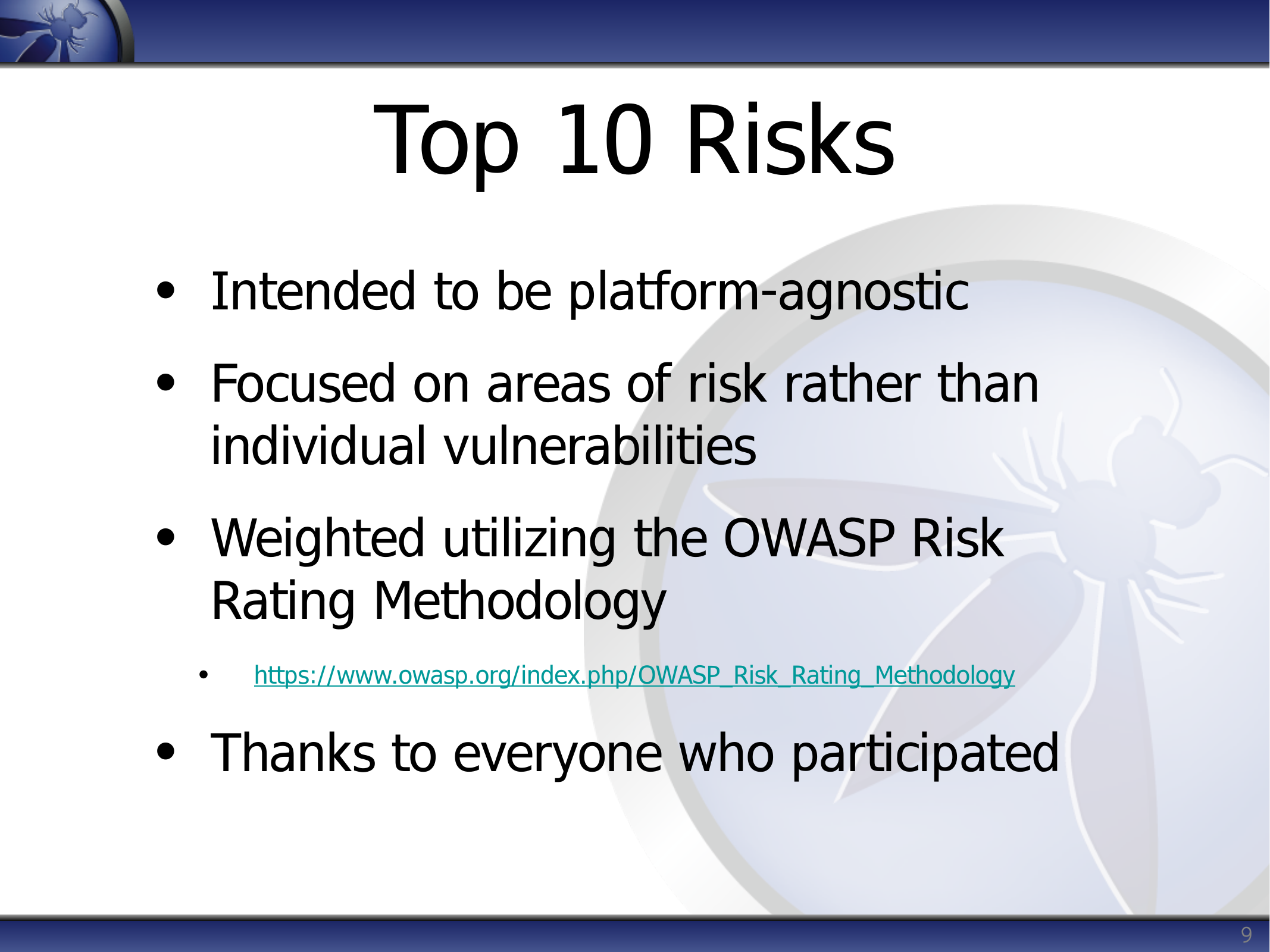

# Top 10 Risks
Intended to be platform-agnostic
Focused on areas of risk rather than individual vulnerabilities
Weighted utilizing the OWASP Risk Rating Methodology
https://www.owasp.org/index.php/OWASP_Risk_Rating_Methodology
Thanks to everyone who participated

9